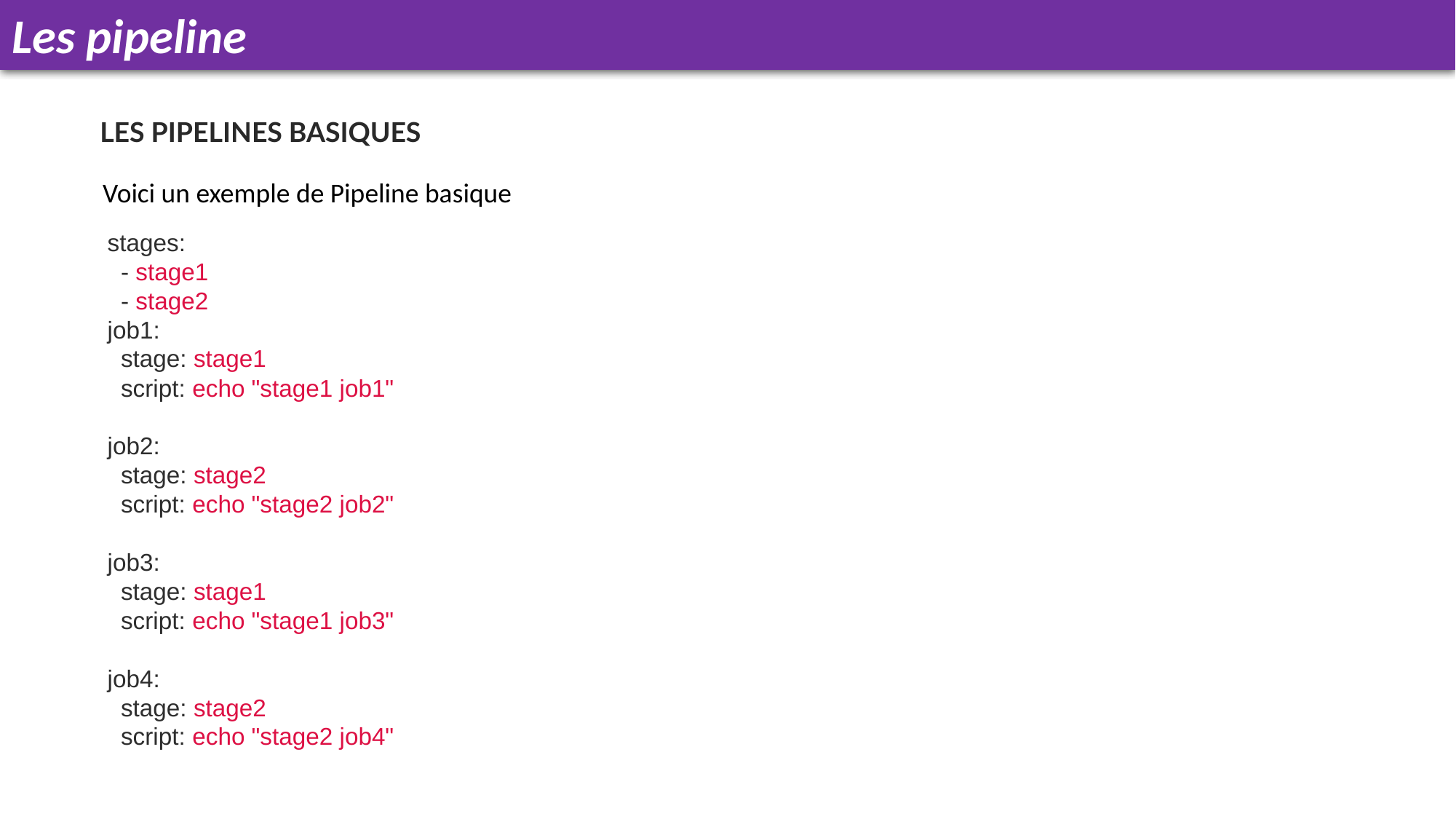

Les pipeline
LES PIPELINES BASIQUES
Voici un exemple de Pipeline basique
stages:
  - stage1
  - stage2
job1:
  stage: stage1
  script: echo "stage1 job1"
job2:
  stage: stage2
  script: echo "stage2 job2"
job3:
  stage: stage1
  script: echo "stage1 job3"
job4:
  stage: stage2
  script: echo "stage2 job4"